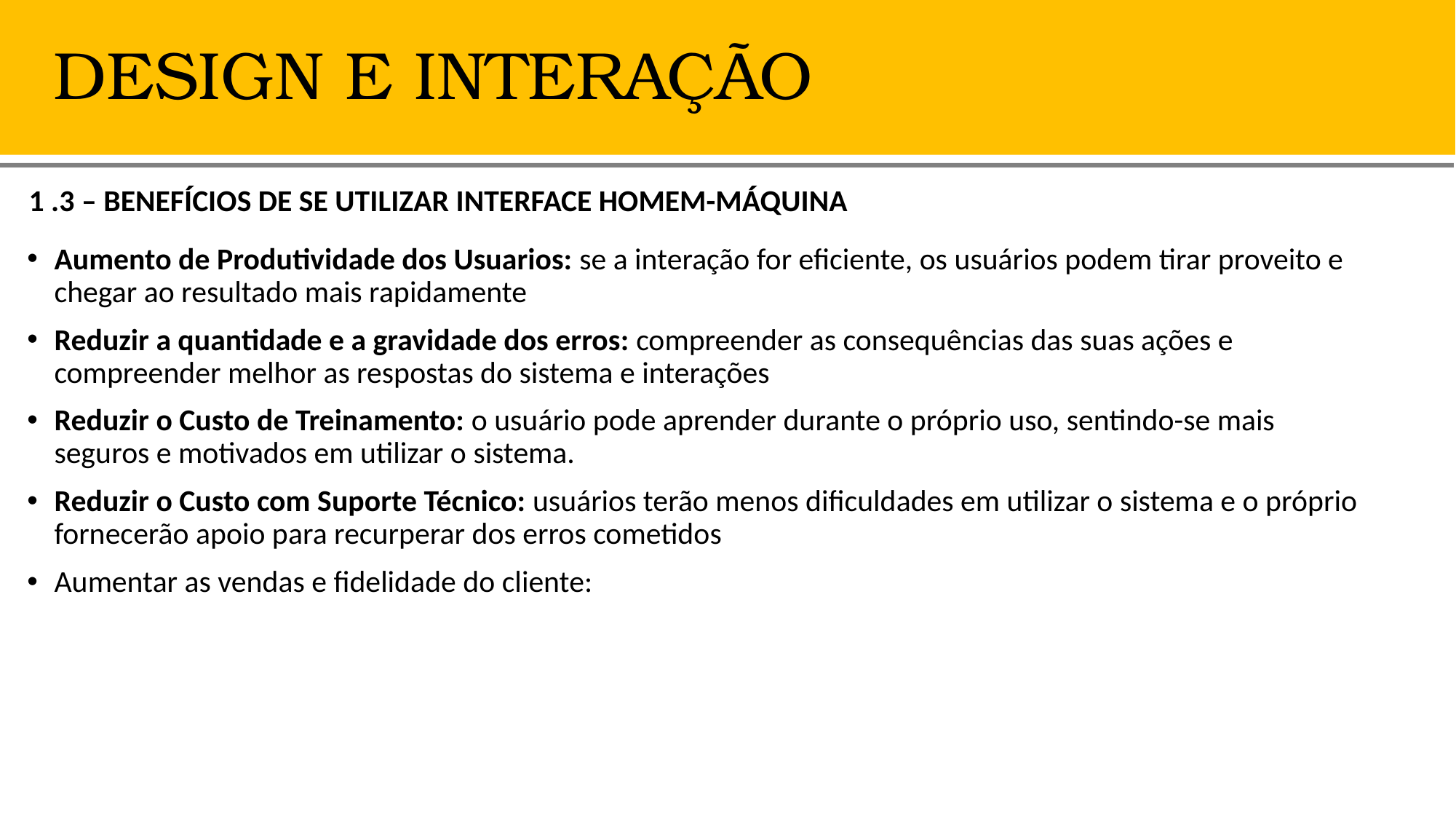

DESIGN E INTERAÇÃO

1 .3 – BENEFÍCIOS DE SE UTILIZAR INTERFACE HOMEM-MÁQUINA
Aumento de Produtividade dos Usuarios: se a interação for eficiente, os usuários podem tirar proveito e chegar ao resultado mais rapidamente
Reduzir a quantidade e a gravidade dos erros: compreender as consequências das suas ações e compreender melhor as respostas do sistema e interações
Reduzir o Custo de Treinamento: o usuário pode aprender durante o próprio uso, sentindo-se mais seguros e motivados em utilizar o sistema.
Reduzir o Custo com Suporte Técnico: usuários terão menos dificuldades em utilizar o sistema e o próprio fornecerão apoio para recurperar dos erros cometidos
Aumentar as vendas e fidelidade do cliente: